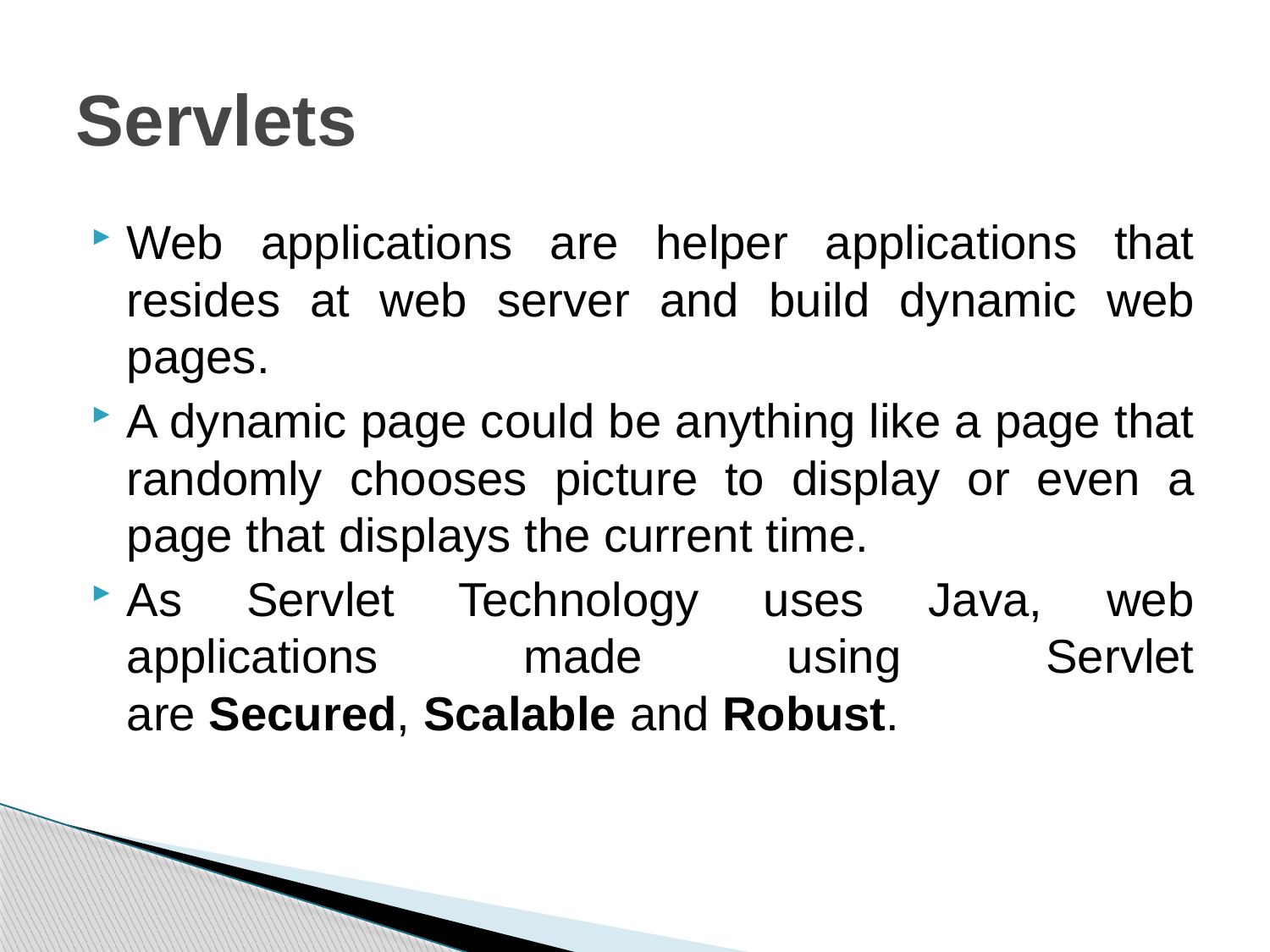

# Servlets
Web applications are helper applications that resides at web server and build dynamic web pages.
A dynamic page could be anything like a page that randomly chooses picture to display or even a page that displays the current time.
As Servlet Technology uses Java, web applications made using Servlet are Secured, Scalable and Robust.